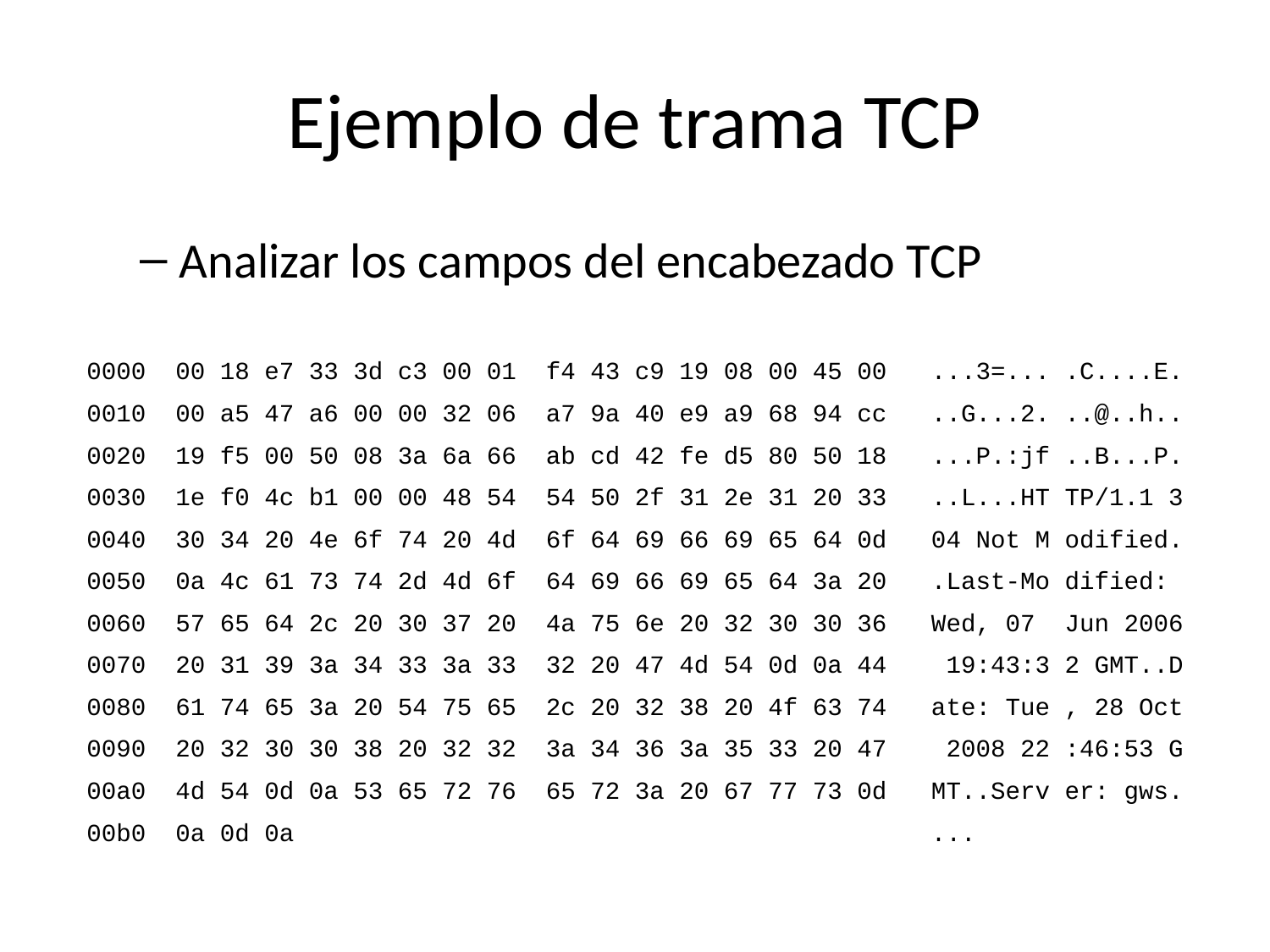

# Ejemplo de trama TCP
Analizar los campos del encabezado TCP
0000  00 18 e7 33 3d c3 00 01  f4 43 c9 19 08 00 45 00   ...3=... .C....E.
0010  00 a5 47 a6 00 00 32 06  a7 9a 40 e9 a9 68 94 cc   ..G...2. ..@..h..
0020  19 f5 00 50 08 3a 6a 66  ab cd 42 fe d5 80 50 18   ...P.:jf ..B...P.
0030  1e f0 4c b1 00 00 48 54  54 50 2f 31 2e 31 20 33   ..L...HT TP/1.1 3
0040  30 34 20 4e 6f 74 20 4d  6f 64 69 66 69 65 64 0d   04 Not M odified.
0050  0a 4c 61 73 74 2d 4d 6f  64 69 66 69 65 64 3a 20   .Last-Mo dified:
0060  57 65 64 2c 20 30 37 20  4a 75 6e 20 32 30 30 36   Wed, 07  Jun 2006
0070  20 31 39 3a 34 33 3a 33  32 20 47 4d 54 0d 0a 44    19:43:3 2 GMT..D
0080  61 74 65 3a 20 54 75 65  2c 20 32 38 20 4f 63 74   ate: Tue , 28 Oct
0090  20 32 30 30 38 20 32 32  3a 34 36 3a 35 33 20 47    2008 22 :46:53 G
00a0  4d 54 0d 0a 53 65 72 76  65 72 3a 20 67 77 73 0d   MT..Serv er: gws.
00b0  0a 0d 0a                                           ...